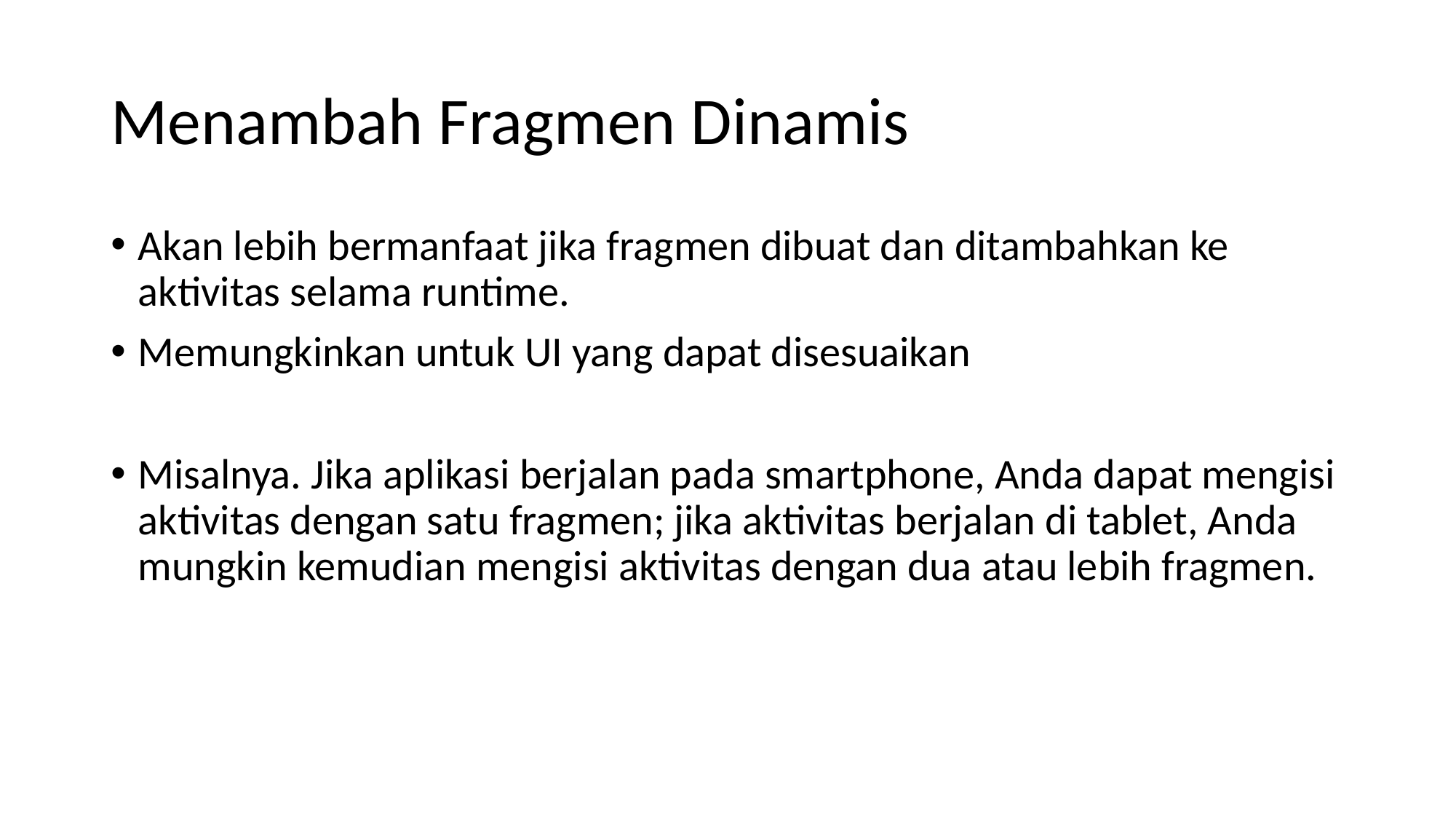

# Menambah Fragmen Dinamis
Akan lebih bermanfaat jika fragmen dibuat dan ditambahkan ke aktivitas selama runtime.
Memungkinkan untuk UI yang dapat disesuaikan

Misalnya. Jika aplikasi berjalan pada smartphone, Anda dapat mengisi aktivitas dengan satu fragmen; jika aktivitas berjalan di tablet, Anda mungkin kemudian mengisi aktivitas dengan dua atau lebih fragmen.